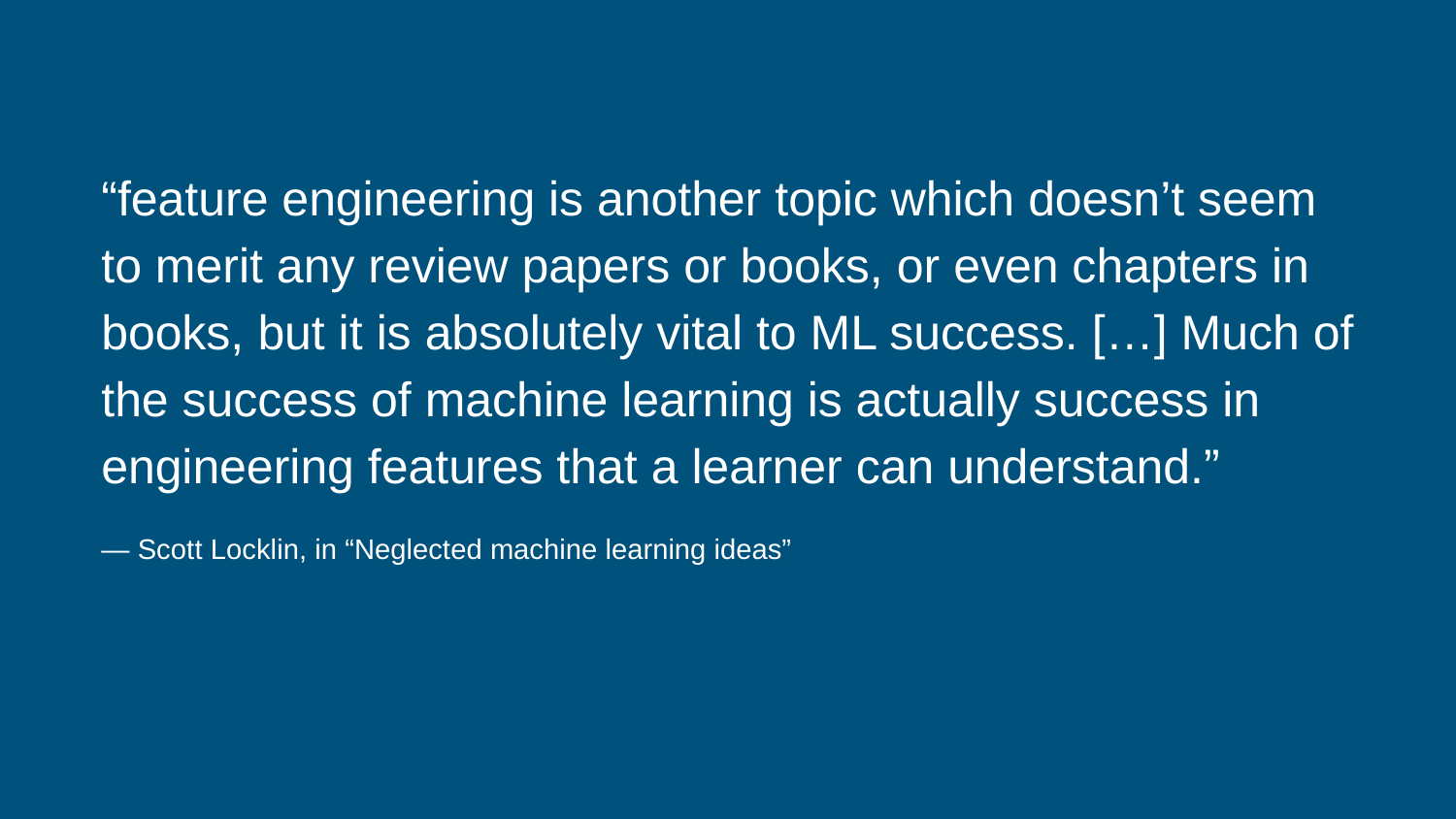

“feature engineering is another topic which doesn’t seem to merit any review papers or books, or even chapters in books, but it is absolutely vital to ML success. […] Much of the success of machine learning is actually success in engineering features that a learner can understand.”
— Scott Locklin, in “Neglected machine learning ideas”